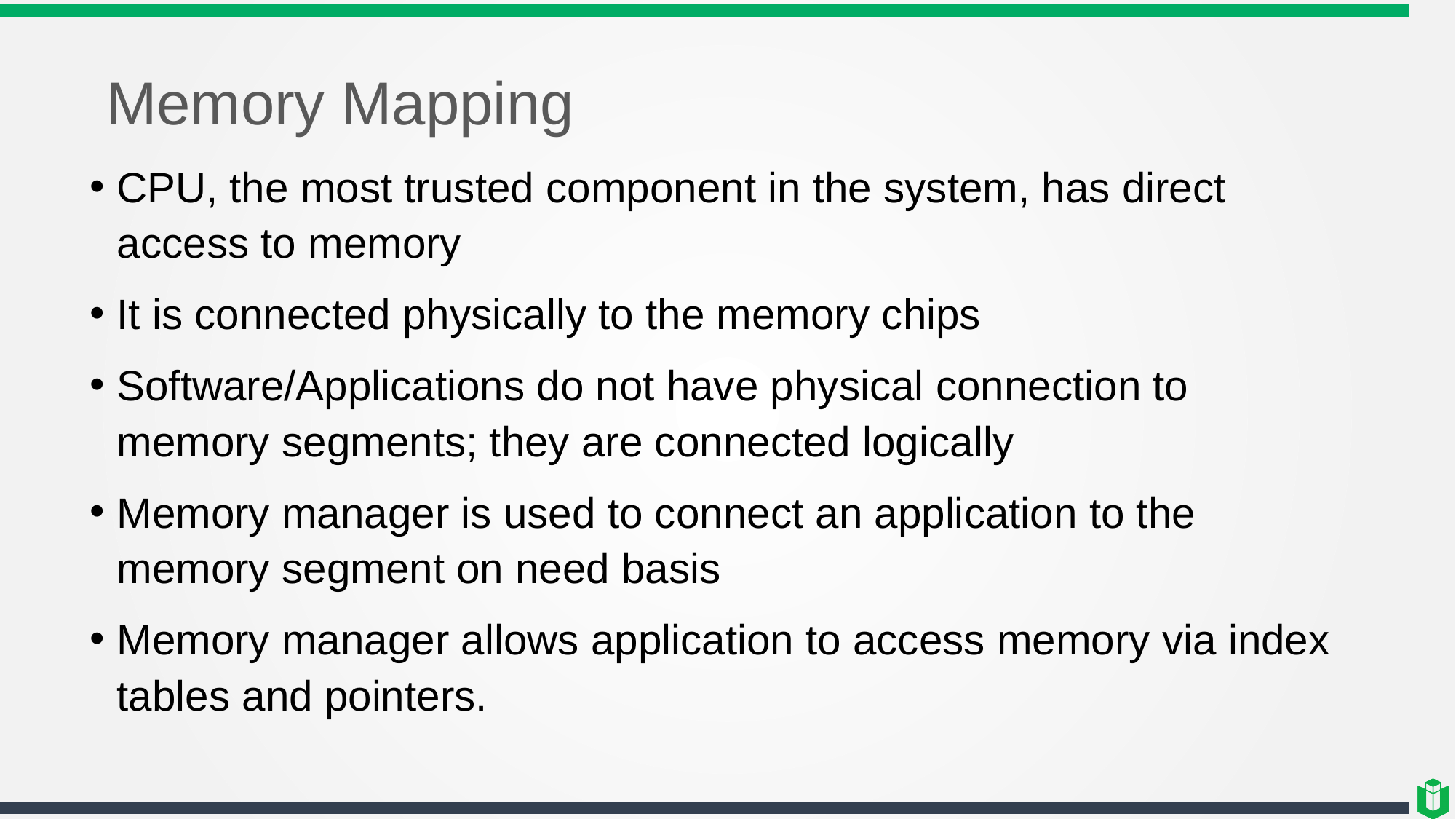

# Memory Mapping
CPU, the most trusted component in the system, has direct access to memory
It is connected physically to the memory chips
Software/Applications do not have physical connection to memory segments; they are connected logically
Memory manager is used to connect an application to the memory segment on need basis
Memory manager allows application to access memory via index tables and pointers.